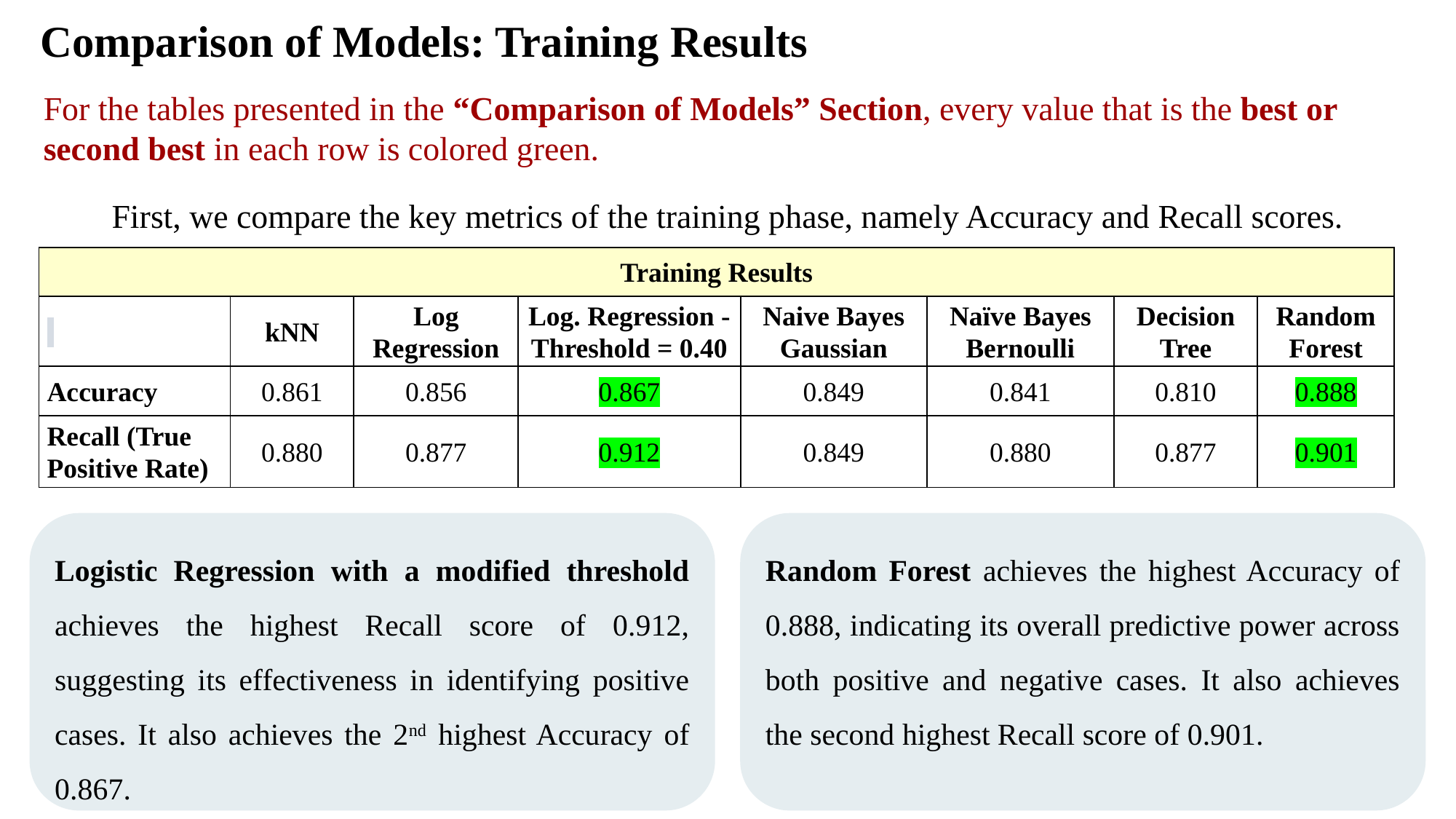

Comparison of Models: Training Results
For the tables presented in the “Comparison of Models” Section, every value that is the best or second best in each row is colored green.
First, we compare the key metrics of the training phase, namely Accuracy and Recall scores.
| Training Results |  |  |  |  |  |  |  |
| --- | --- | --- | --- | --- | --- | --- | --- |
|  | kNN | Log Regression | Log. Regression - Threshold = 0.40 | Naive Bayes Gaussian | Naïve Bayes Bernoulli | Decision Tree | Random Forest |
| Accuracy | 0.861 | 0.856 | 0.867 | 0.849 | 0.841 | 0.810 | 0.888 |
| Recall (True Positive Rate) | 0.880 | 0.877 | 0.912 | 0.849 | 0.880 | 0.877 | 0.901 |
Logistic Regression with a modified threshold achieves the highest Recall score of 0.912, suggesting its effectiveness in identifying positive cases. It also achieves the 2nd highest Accuracy of 0.867.
Random Forest achieves the highest Accuracy of 0.888, indicating its overall predictive power across both positive and negative cases. It also achieves the second highest Recall score of 0.901.
17